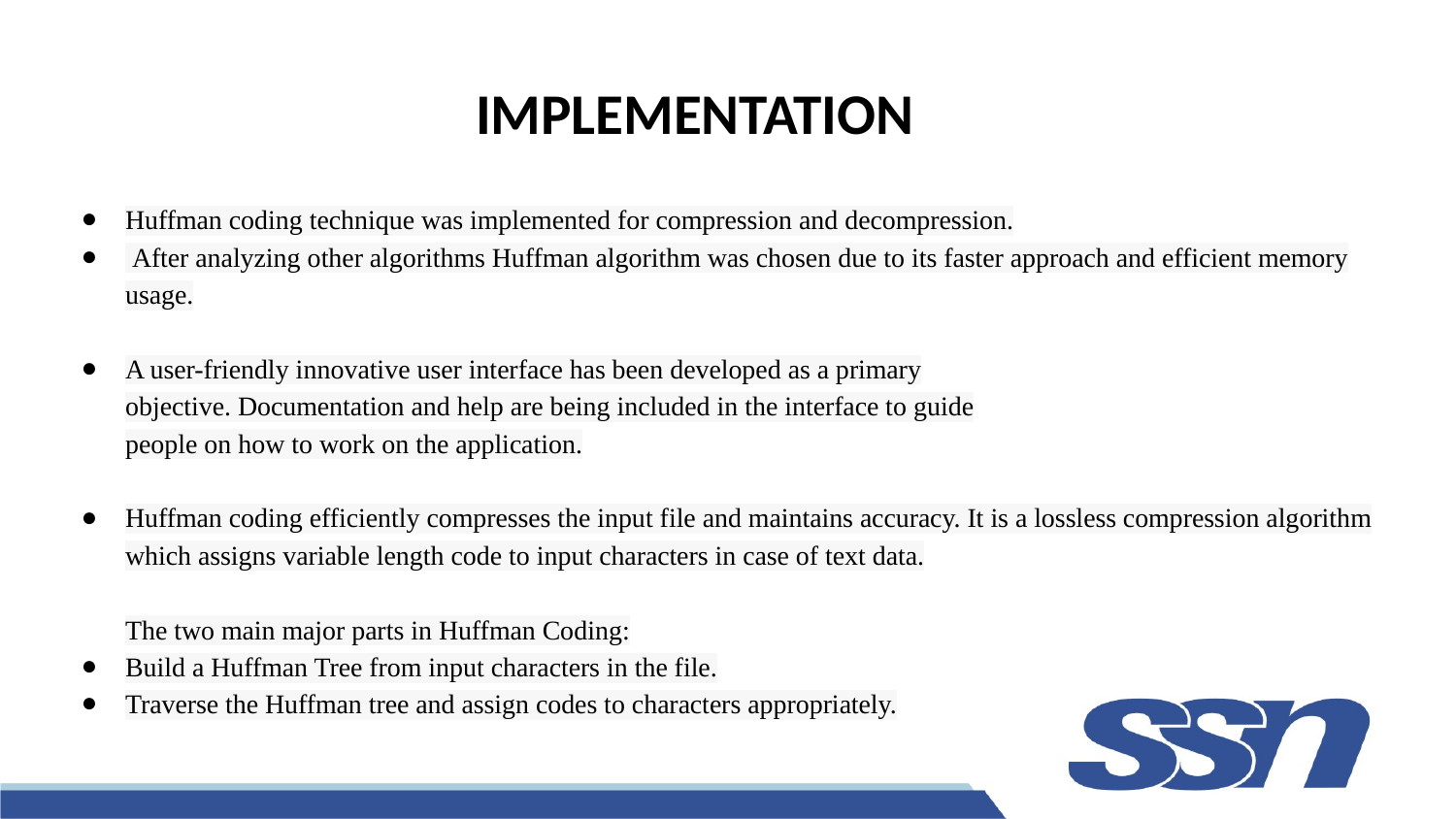

# IMPLEMENTATION
Huffman coding technique was implemented for compression and decompression.
 After analyzing other algorithms Huffman algorithm was chosen due to its faster approach and efficient memory usage.

A user-friendly innovative user interface has been developed as a primary
objective. Documentation and help are being included in the interface to guide
people on how to work on the application.

Huffman coding efficiently compresses the input file and maintains accuracy. It is a lossless compression algorithm which assigns variable length code to input characters in case of text data.

The two main major parts in Huffman Coding:
Build a Huffman Tree from input characters in the file.
Traverse the Huffman tree and assign codes to characters appropriately.